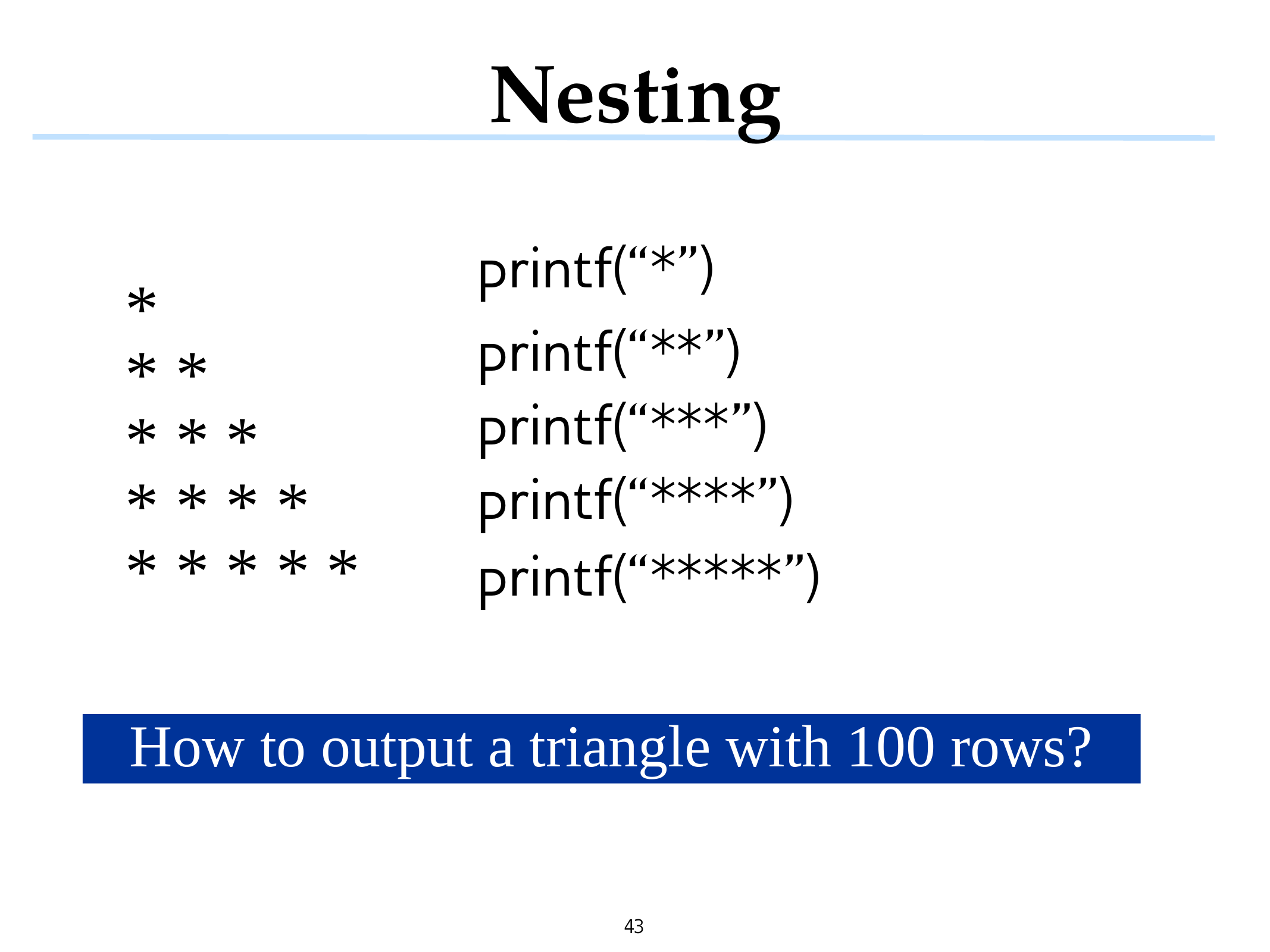

# Nesting
printf(“*”)
printf(“**”)
printf(“***”)
printf(“****”)
printf(“*****”)
*
* *
* * *
* * * *
* * * * *
How to output a triangle with 100 rows?
43